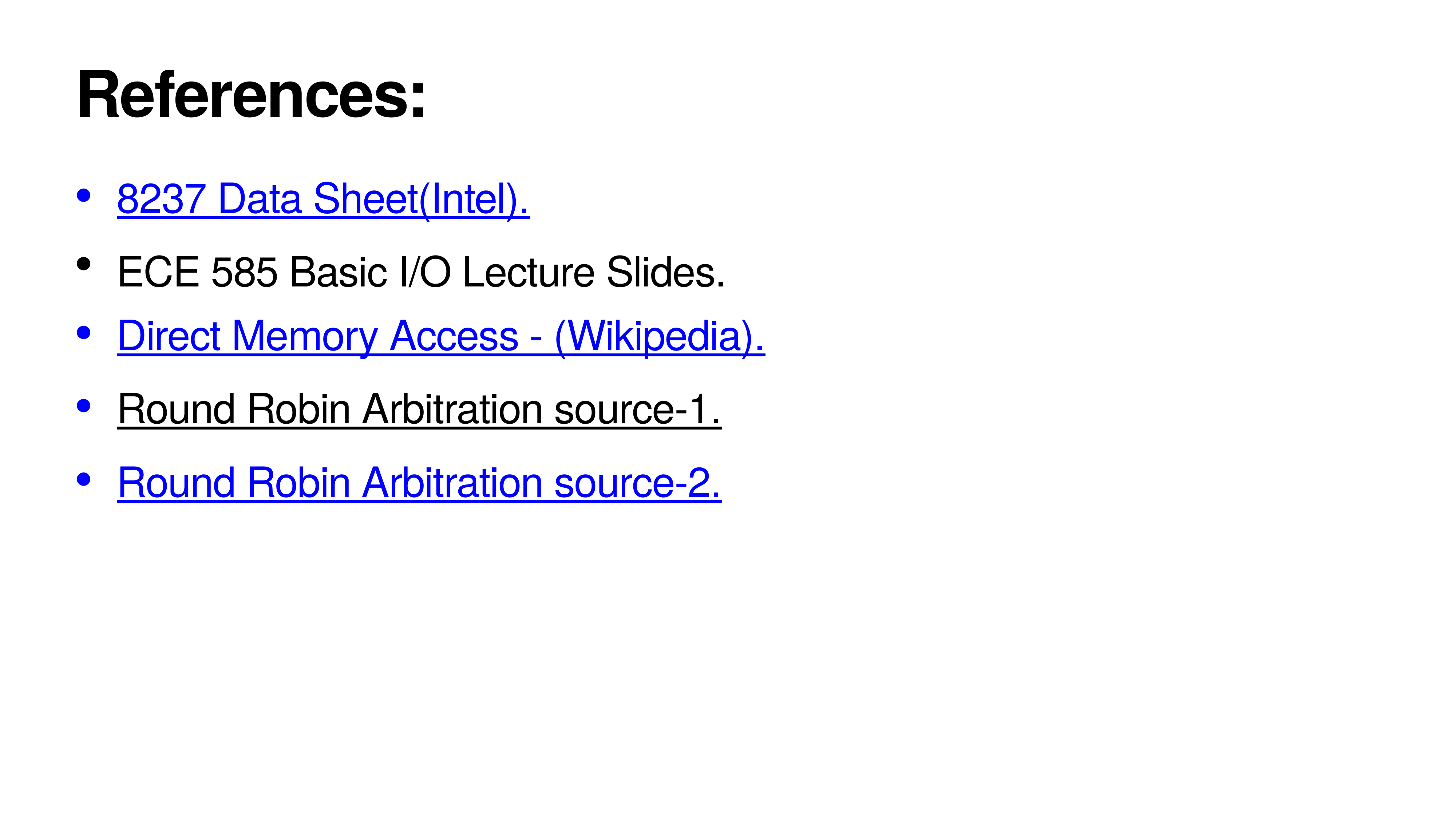

# References:
8237 Data Sheet(Intel).
ECE 585 Basic I/O Lecture Slides.
Direct Memory Access - (Wikipedia).
Round Robin Arbitration source-1.
Round Robin Arbitration source-2.